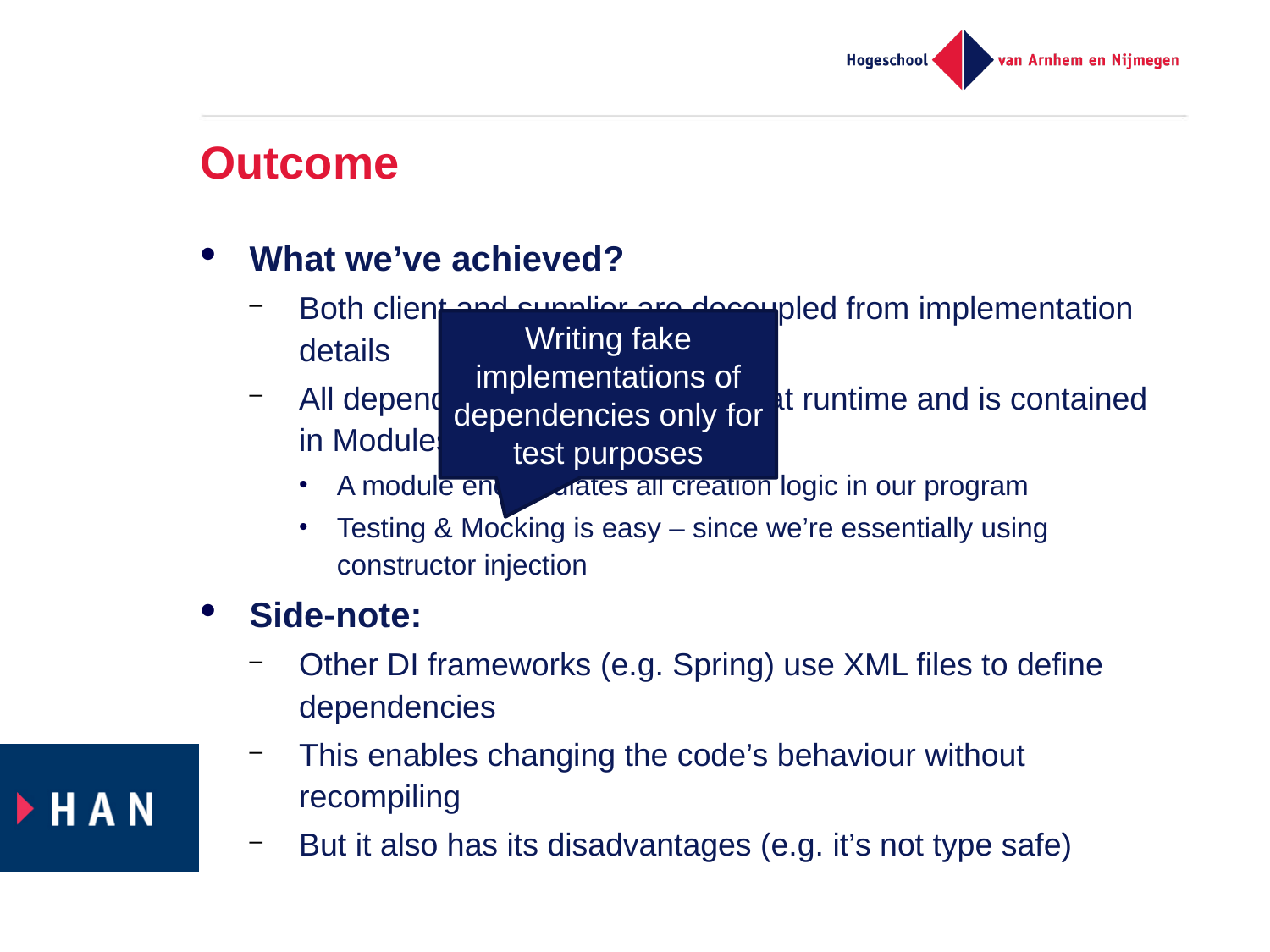

# Outcome
What we’ve achieved?
Both client and supplier are decoupled from implementation details
All dependency logic is executed at runtime and is contained in Modules
A module encapsulates all creation logic in our program
Testing & Mocking is easy – since we’re essentially using constructor injection
Side-note:
Other DI frameworks (e.g. Spring) use XML files to define dependencies
This enables changing the code’s behaviour without recompiling
But it also has its disadvantages (e.g. it’s not type safe)
Writing fake implementations of dependencies only for test purposes